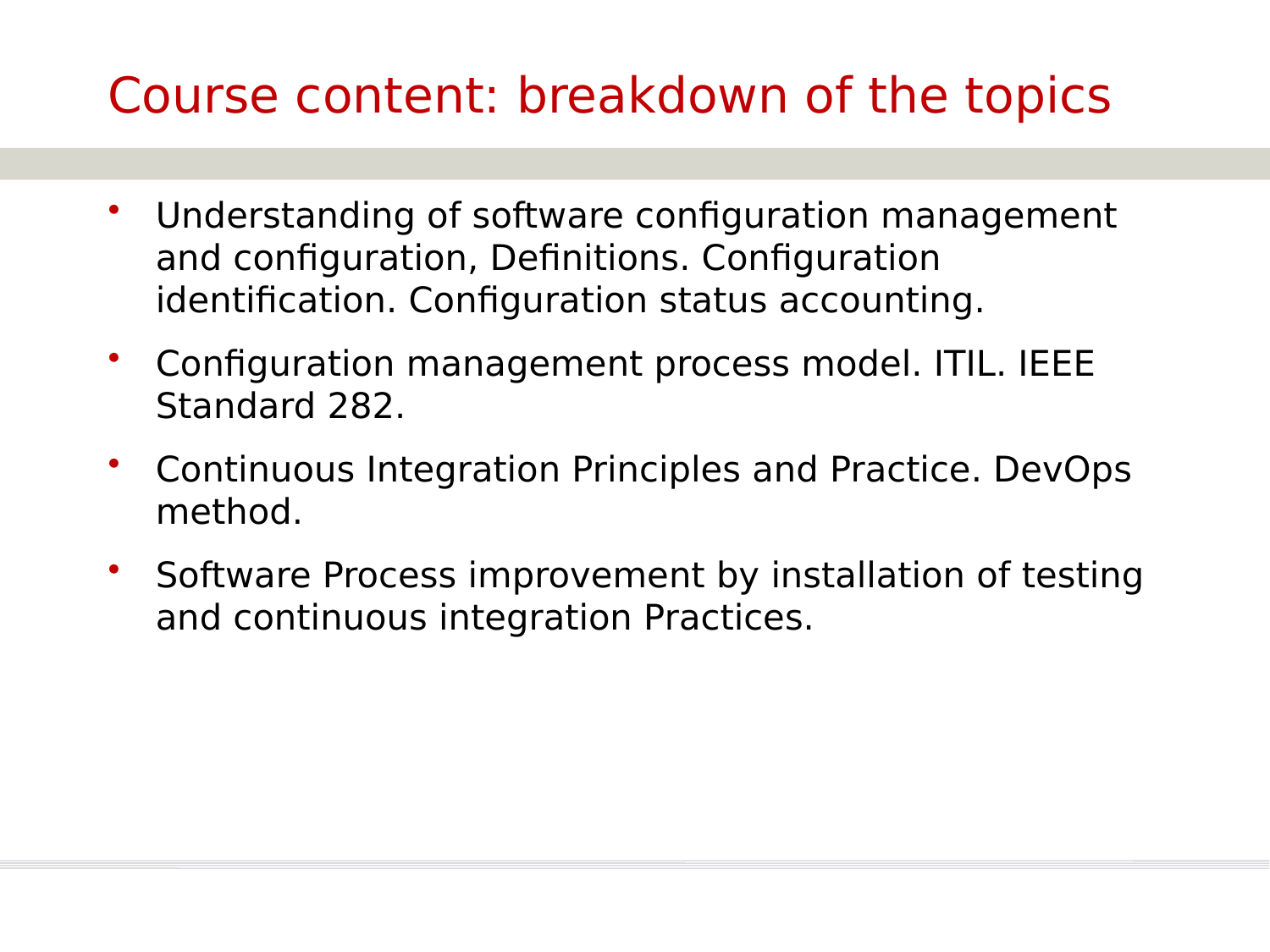

# Course content: breakdown of the topics
Understanding of software configuration management and configuration, Definitions. Configuration identification. Configuration status accounting.
Configuration management process model. ITIL. IEEE Standard 282.
Continuous Integration Principles and Practice. DevOps method.
Software Process improvement by installation of testing and continuous integration Practices.